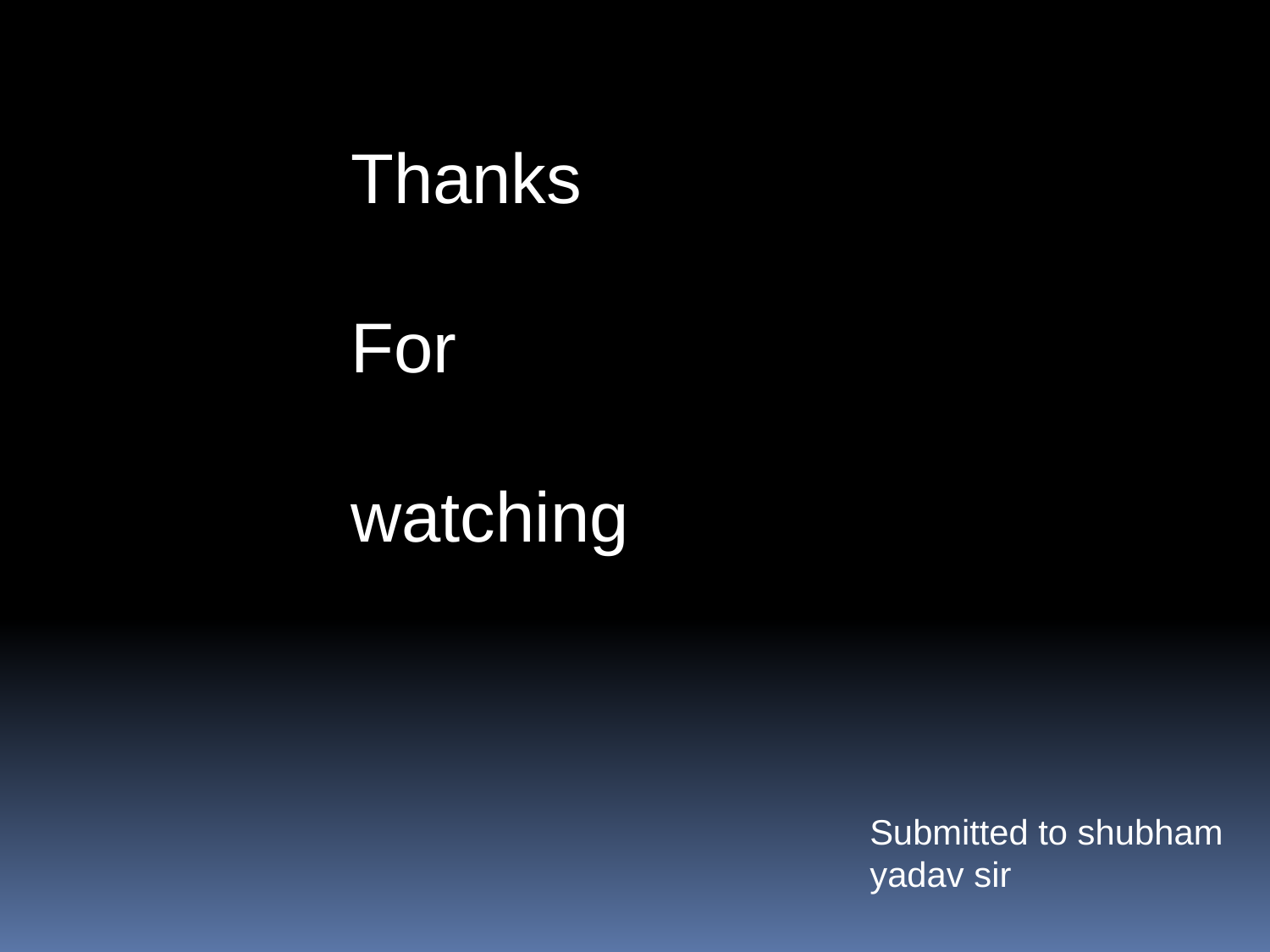

Thanks

For

watching
Submitted to shubham yadav sir